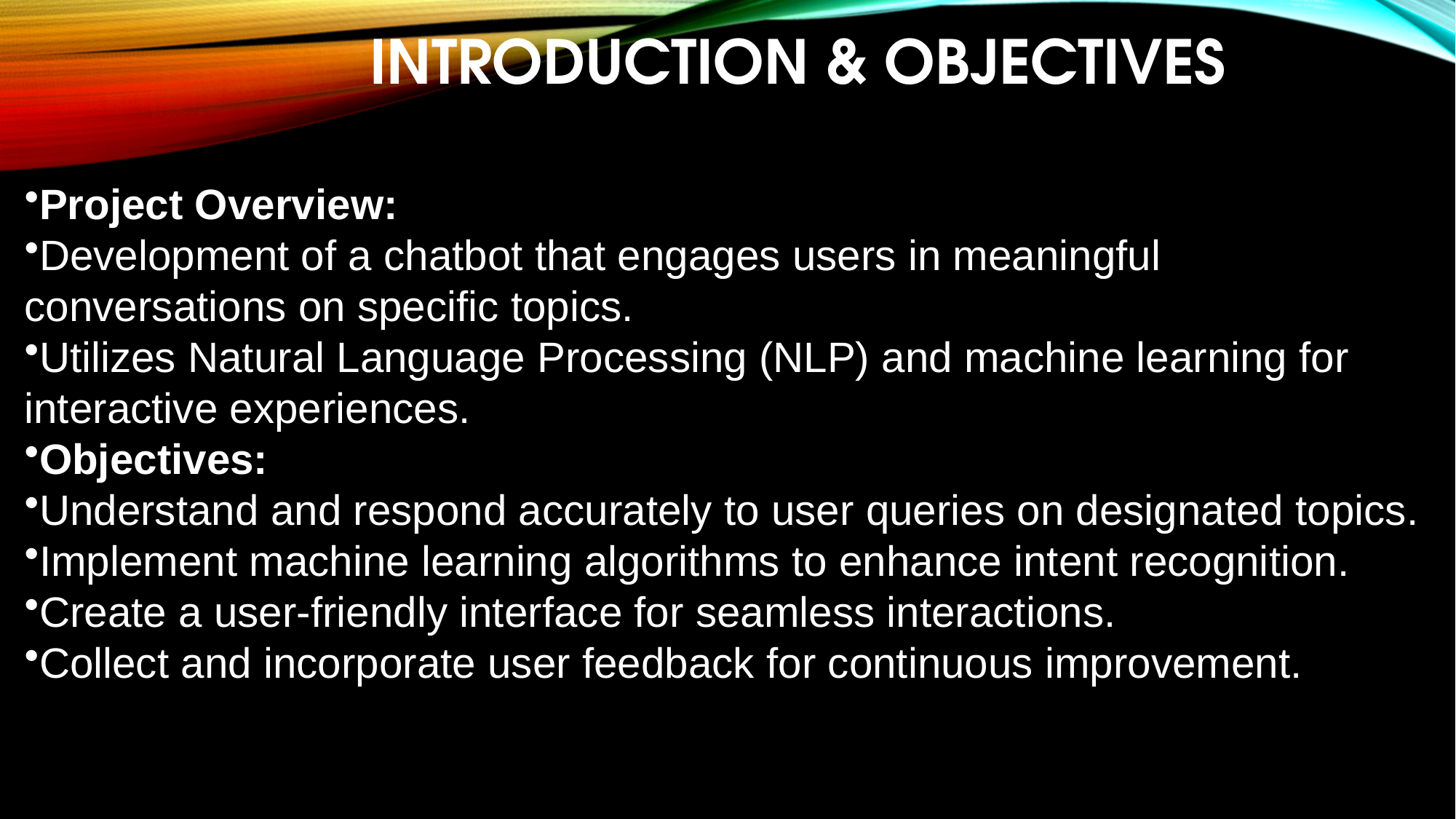

# Introduction & Objectives
Project Overview:
Development of a chatbot that engages users in meaningful conversations on specific topics.
Utilizes Natural Language Processing (NLP) and machine learning for interactive experiences.
Objectives:
Understand and respond accurately to user queries on designated topics.
Implement machine learning algorithms to enhance intent recognition.
Create a user-friendly interface for seamless interactions.
Collect and incorporate user feedback for continuous improvement.